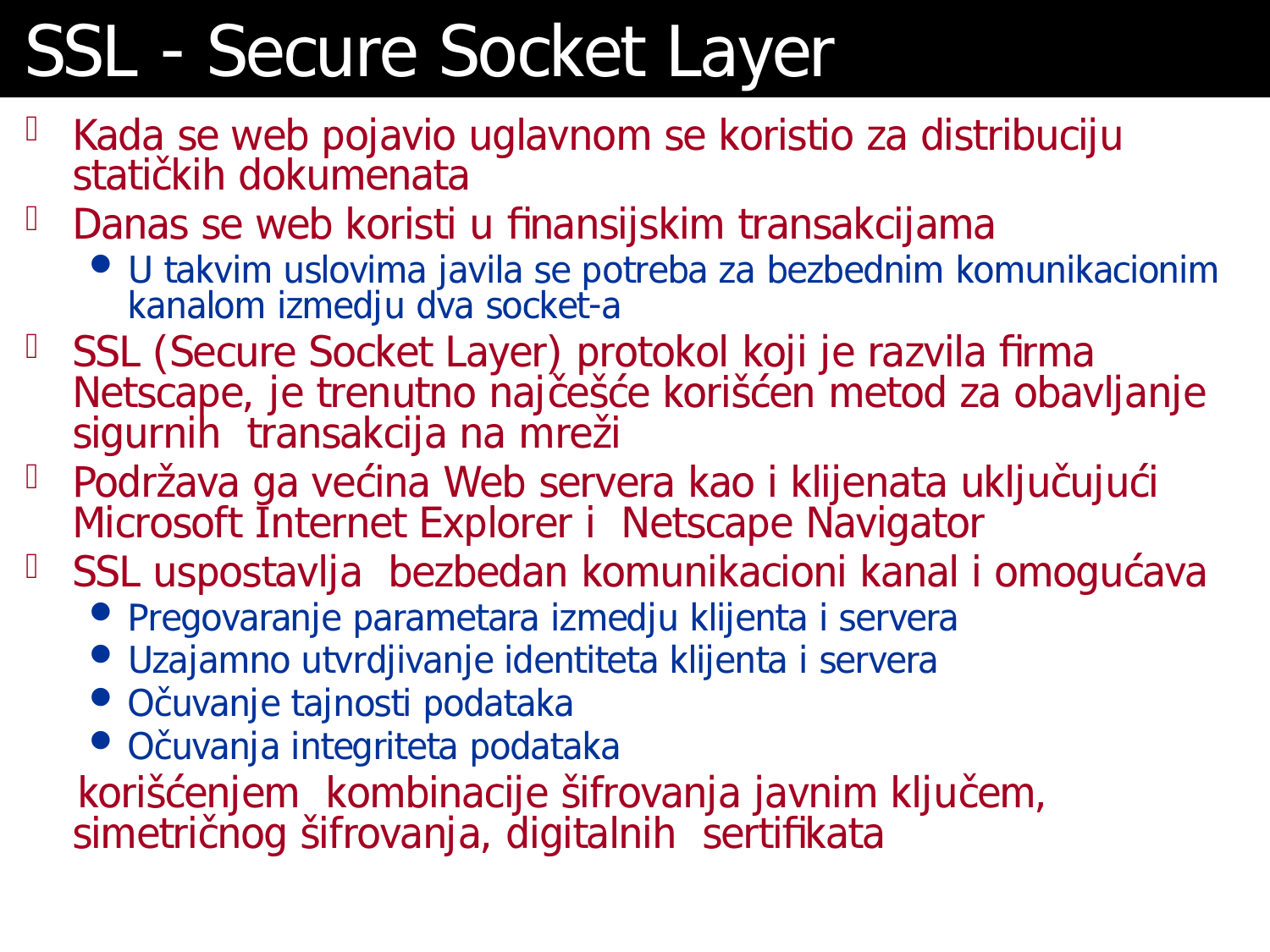

# SSL - Secure Socket Layer
Kada se web pojavio uglavnom se koristio za distribuciju statičkih dokumenata
Danas se web koristi u finansijskim transakcijama
U takvim uslovima javila se potreba za bezbednim komunikacionim kanalom izmedju dva socket-a
SSL (Secure Socket Layer) protokol koji je razvila firma Netscape, je trenutno najčešće korišćen metod za obavljanje sigurnih  transakcija na mreži
Podržava ga većina Web servera kao i klijenata uključujući Microsoft Internet Explorer i  Netscape Navigator
SSL uspostavlja  bezbedan komunikacioni kanal i omogućava
Pregovaranje parametara izmedju klijenta i servera
Uzajamno utvrdjivanje identiteta klijenta i servera
Očuvanje tajnosti podataka
Očuvanja integriteta podataka
    korišćenjem  kombinacije šifrovanja javnim ključem, simetričnog šifrovanja, digitalnih  sertifikata